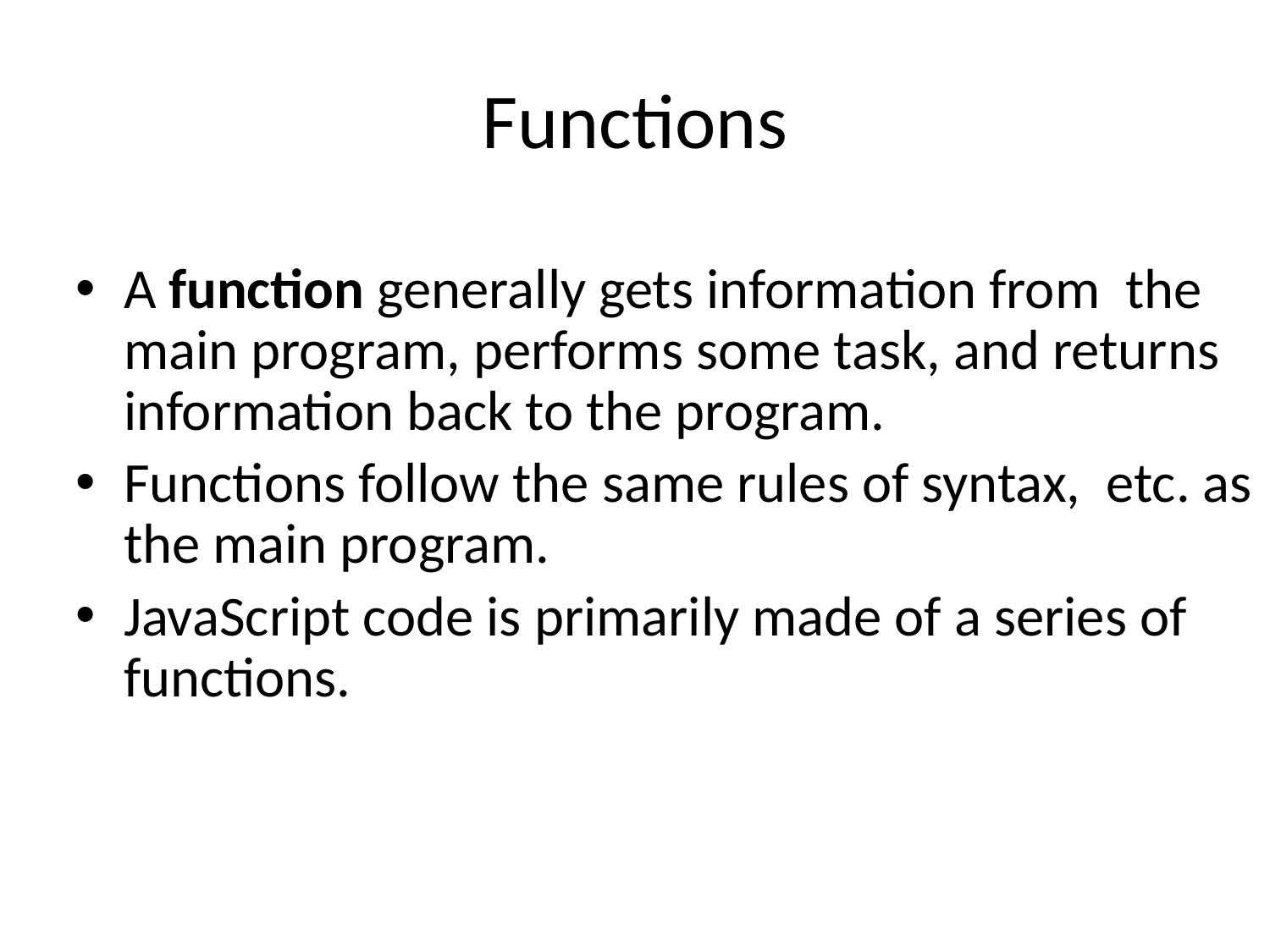

# Functions
A function generally gets information from  the main program, performs some task, and returns information back to the program.
Functions follow the same rules of syntax,  etc. as the main program.
JavaScript code is primarily made of a series of functions.